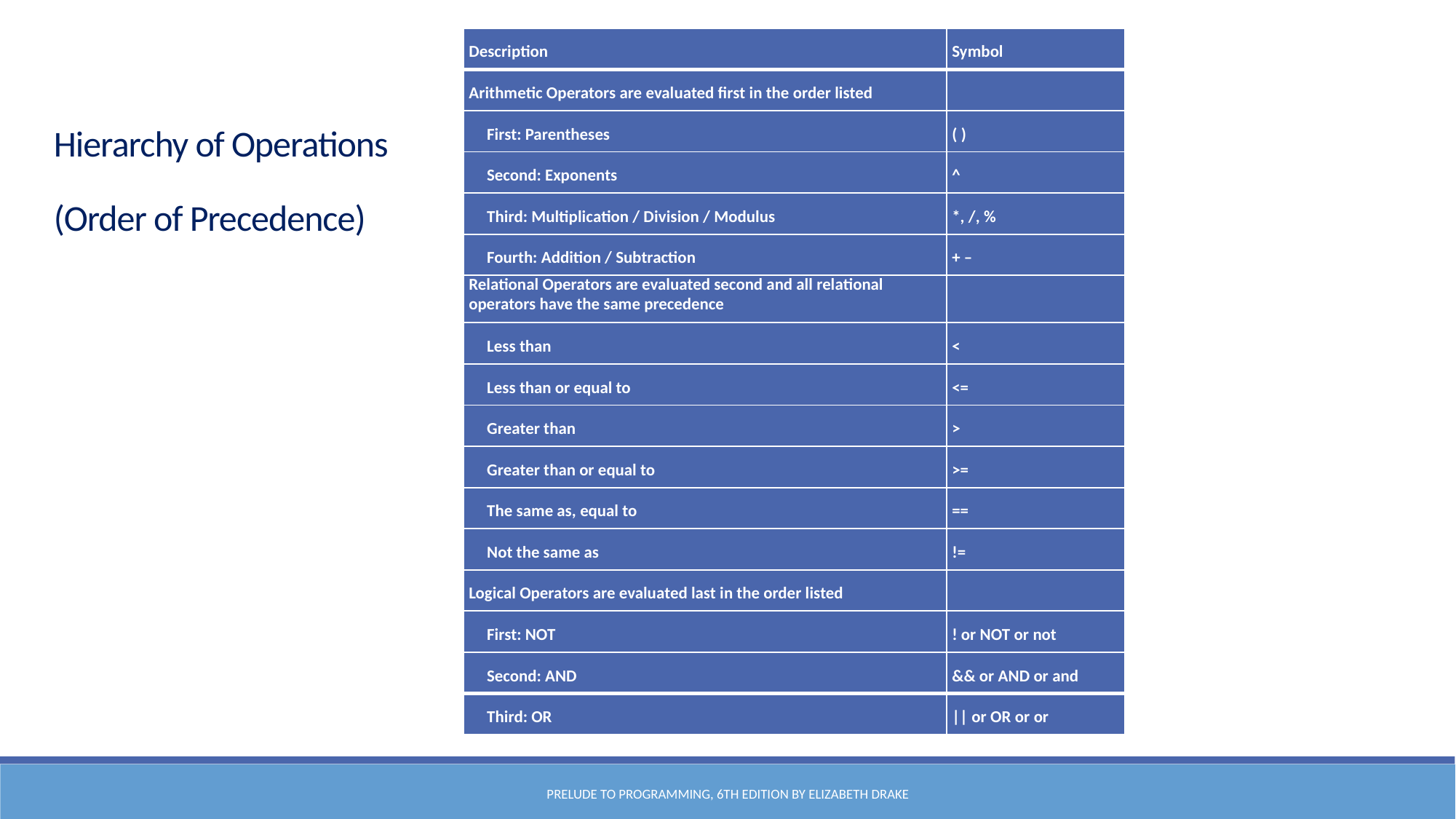

| Description | Symbol |
| --- | --- |
| Arithmetic Operators are evaluated first in the order listed |  |
| First: Parentheses | ( ) |
| Second: Exponents | ^ |
| Third: Multiplication / Division / Modulus | \*, /, % |
| Fourth: Addition / Subtraction | + – |
| Relational Operators are evaluated second and all relational operators have the same precedence |  |
| Less than | < |
| Less than or equal to | <= |
| Greater than | > |
| Greater than or equal to | >= |
| The same as, equal to | == |
| Not the same as | != |
| Logical Operators are evaluated last in the order listed |  |
| First: NOT | ! or NOT or not |
| Second: AND | && or AND or and |
| Third: OR | || or OR or or |
Hierarchy of Operations
(Order of Precedence)
Prelude to Programming, 6th edition by Elizabeth Drake